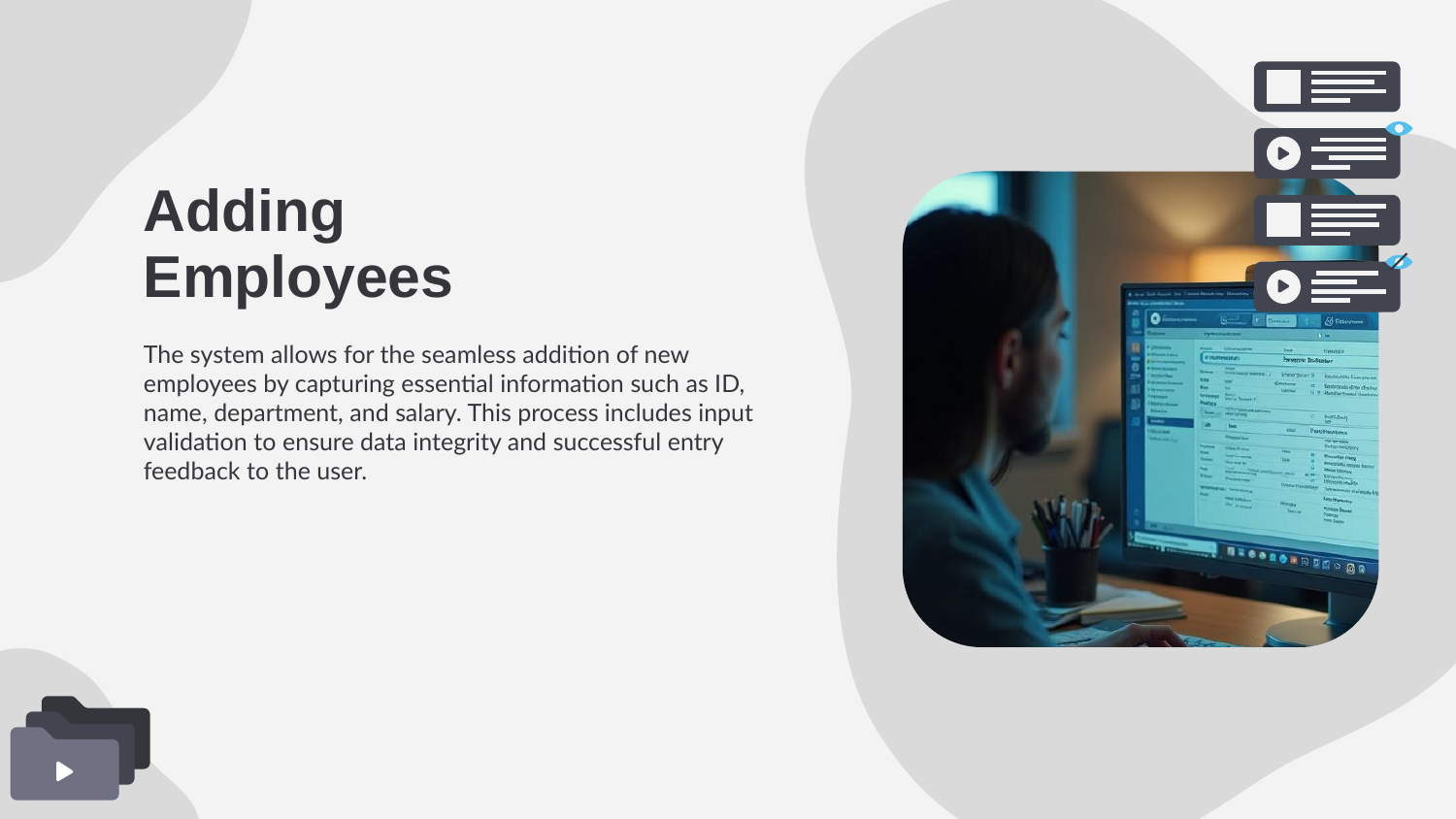

# Adding Employees

The system allows for the seamless addition of new employees by capturing essential information such as ID, name, department, and salary. This process includes input validation to ensure data integrity and successful entry feedback to the user.